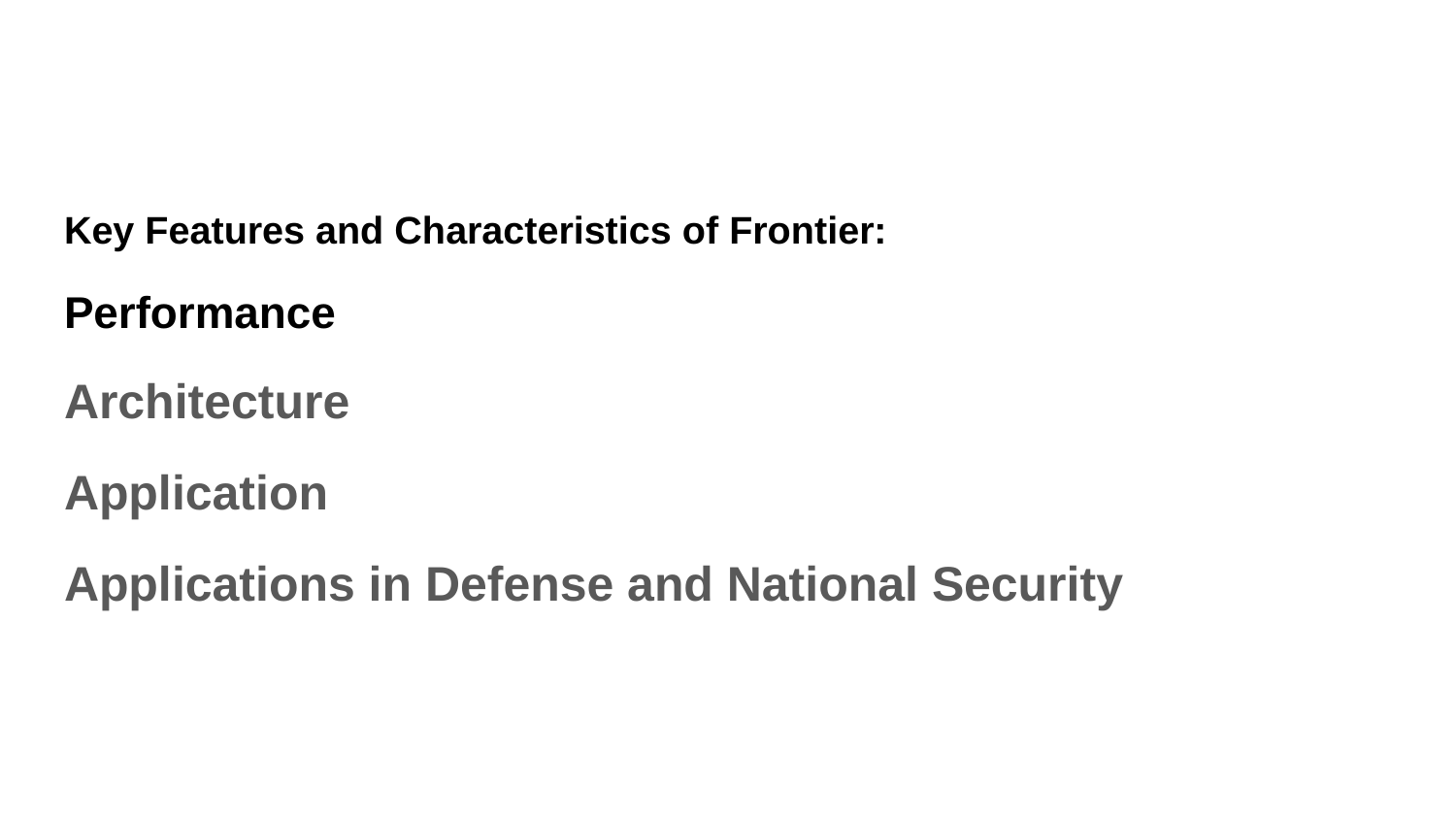

Key Features and Characteristics of Frontier:
Performance
Architecture
Application
Applications in Defense and National Security